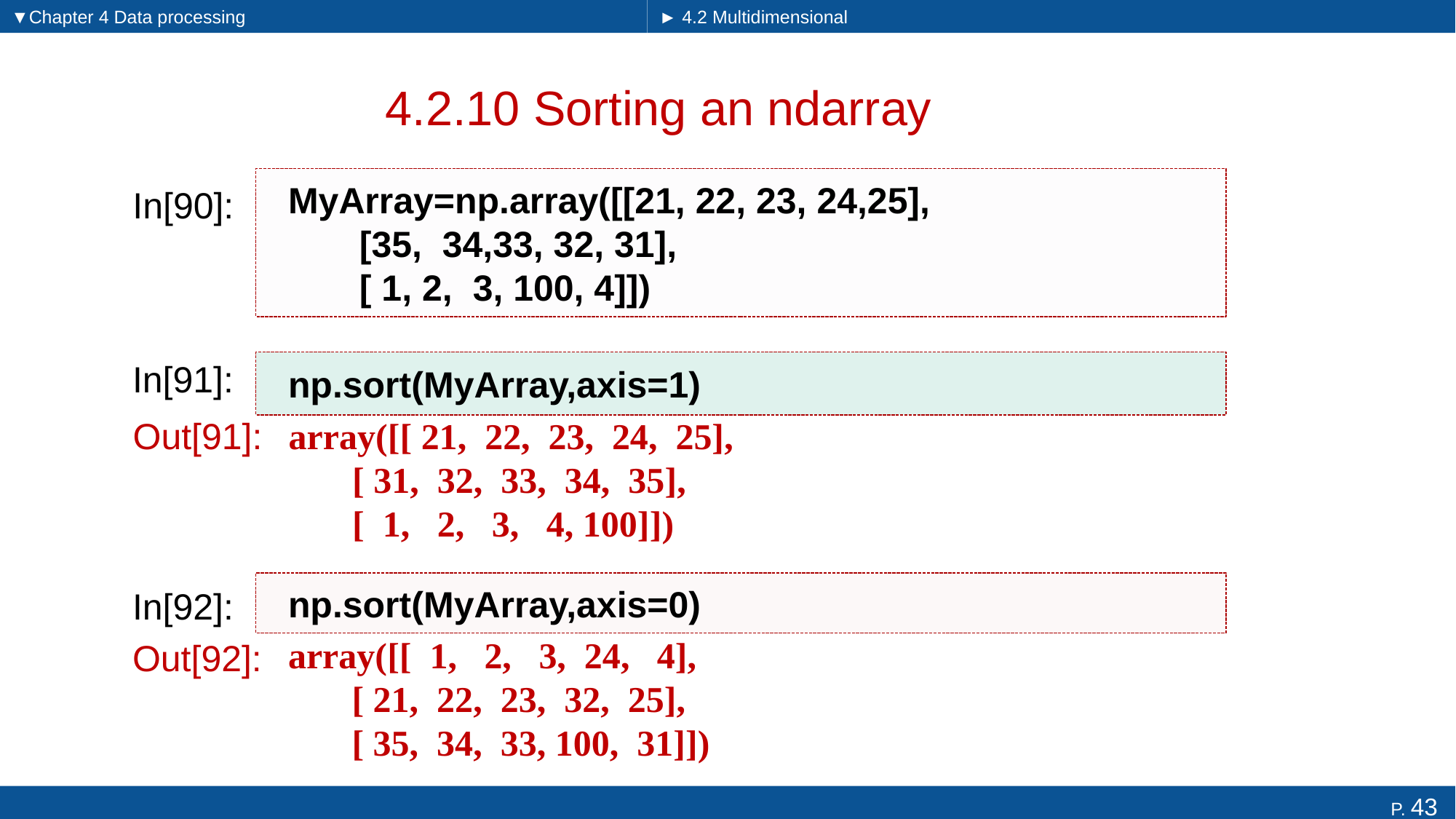

▼Chapter 4 Data processing
► 4.2 Multidimensional arrays
# 4.2.10 Sorting an ndarray
MyArray=np.array([[21, 22, 23, 24,25],
       [35,  34,33, 32, 31],
       [ 1, 2,  3, 100, 4]])
In[90]:
In[91]:
np.sort(MyArray,axis=1)
array([[ 21,  22,  23,  24,  25],
       [ 31,  32,  33,  34,  35],
       [  1,   2,   3,   4, 100]])
Out[91]:
np.sort(MyArray,axis=0)
In[92]:
array([[  1,   2,   3,  24,   4],
       [ 21,  22,  23,  32,  25],
       [ 35,  34,  33, 100,  31]])
Out[92]: